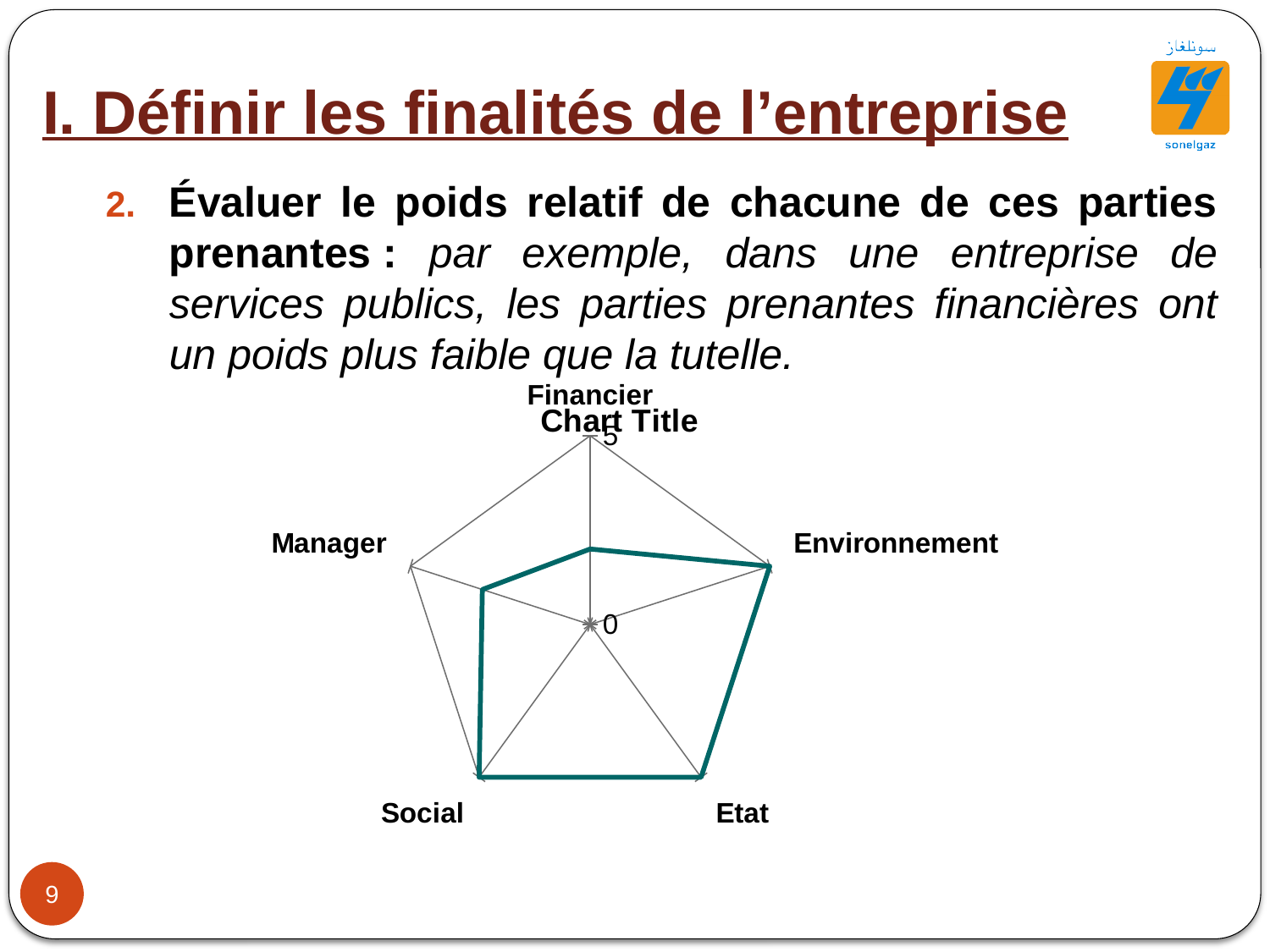

# I. Définir les finalités de l’entreprise
Évaluer le poids relatif de chacune de ces parties prenantes : par exemple, dans une entreprise de services publics, les parties prenantes financières ont un poids plus faible que la tutelle.

### Chart:

| Category |  |
|---|---|
| Financier | 2.0 |
| Environnement | 5.0 |
| Etat | 5.0 |
| Social | 5.0 |
| Manager | 3.0 |
9